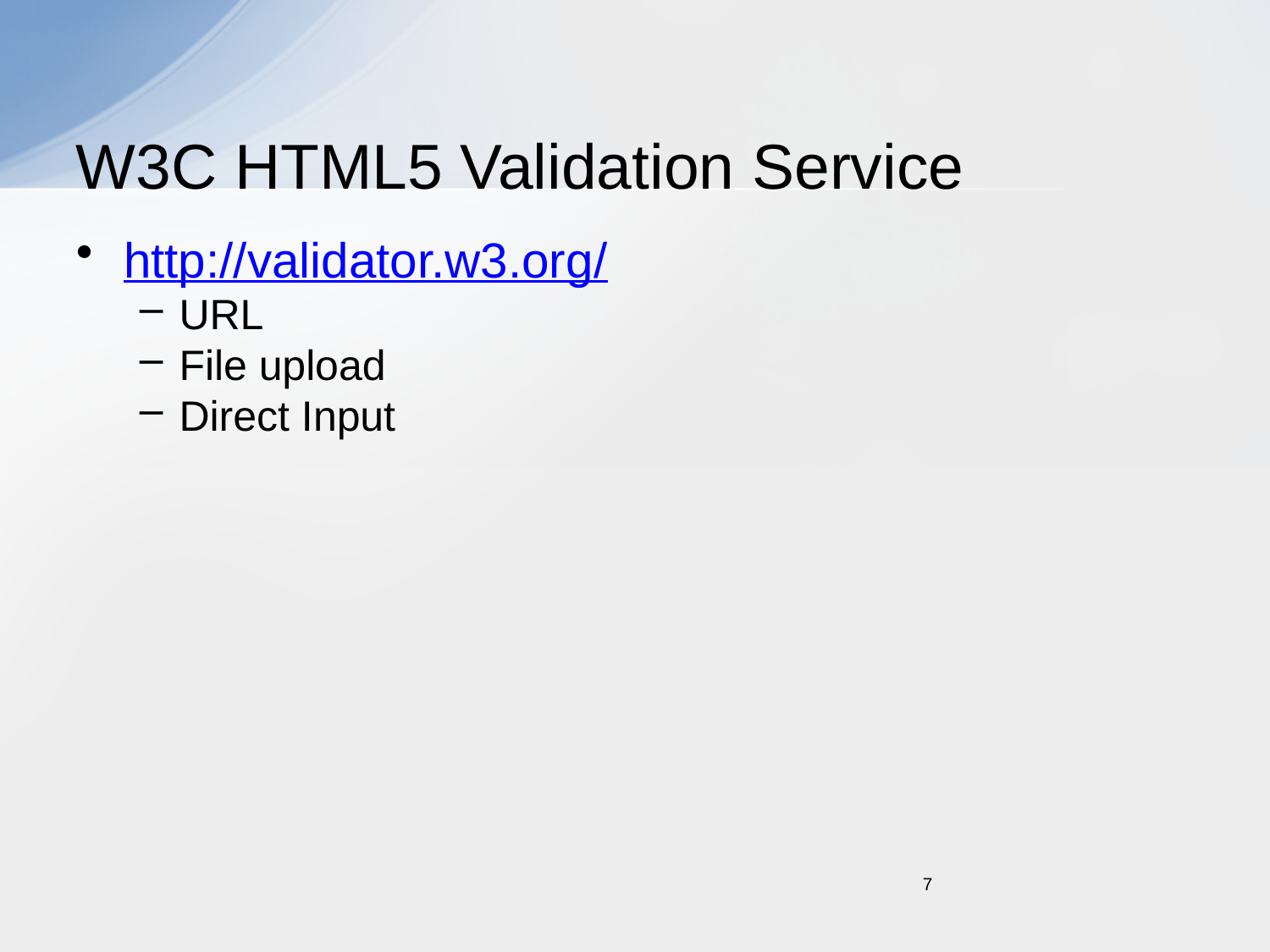

# W3C HTML5 Validation Service
http://validator.w3.org/
URL
File upload
Direct Input

7